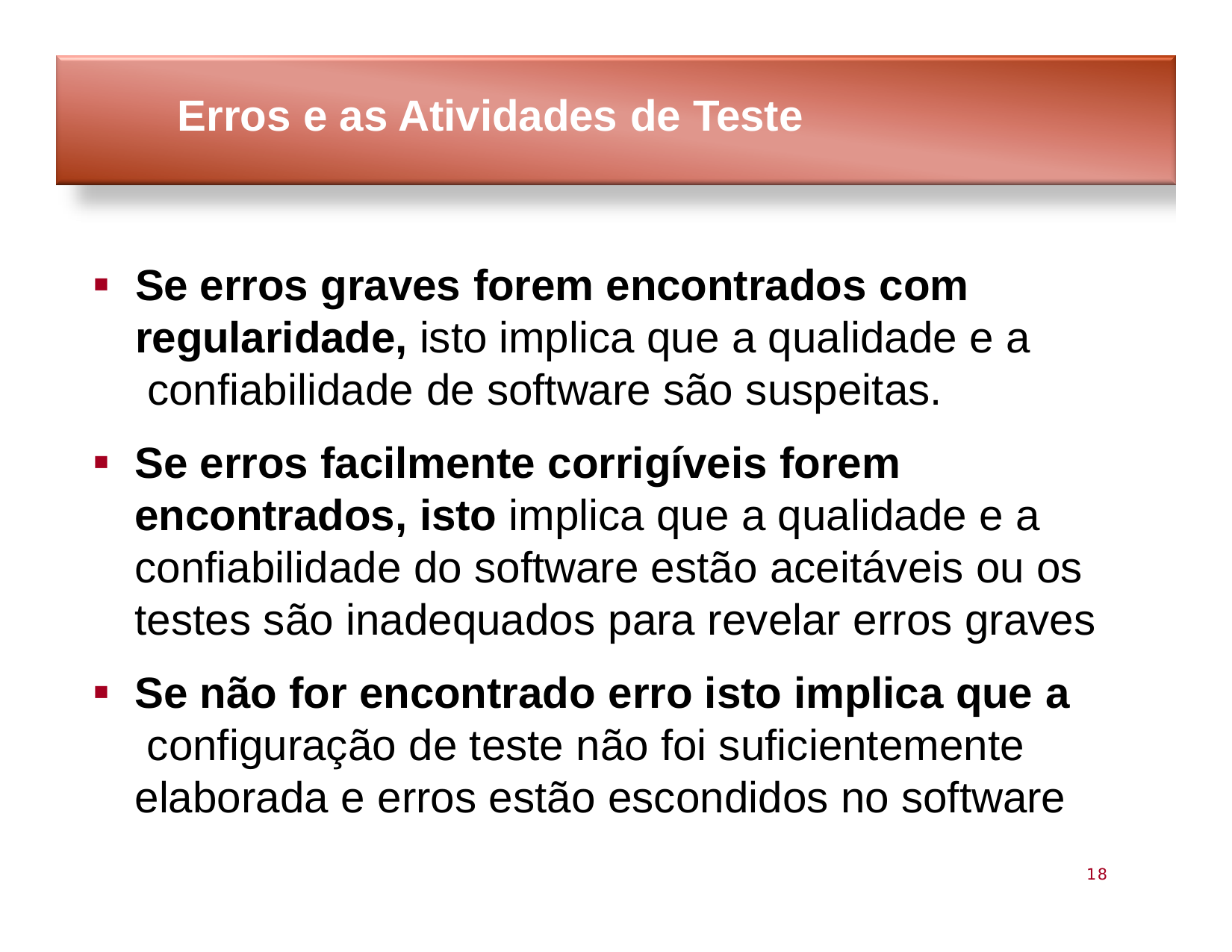

# Erros e as Atividades de Teste
Se erros graves forem encontrados com  regularidade, isto implica que a qualidade e a  confiabilidade de software são suspeitas.
Se erros facilmente corrigíveis forem  encontrados, isto implica que a qualidade e a  confiabilidade do software estão aceitáveis ou os  testes são inadequados para revelar erros graves
Se não for encontrado erro isto implica que a  configuração de teste não foi suficientemente  elaborada e erros estão escondidos no software

18